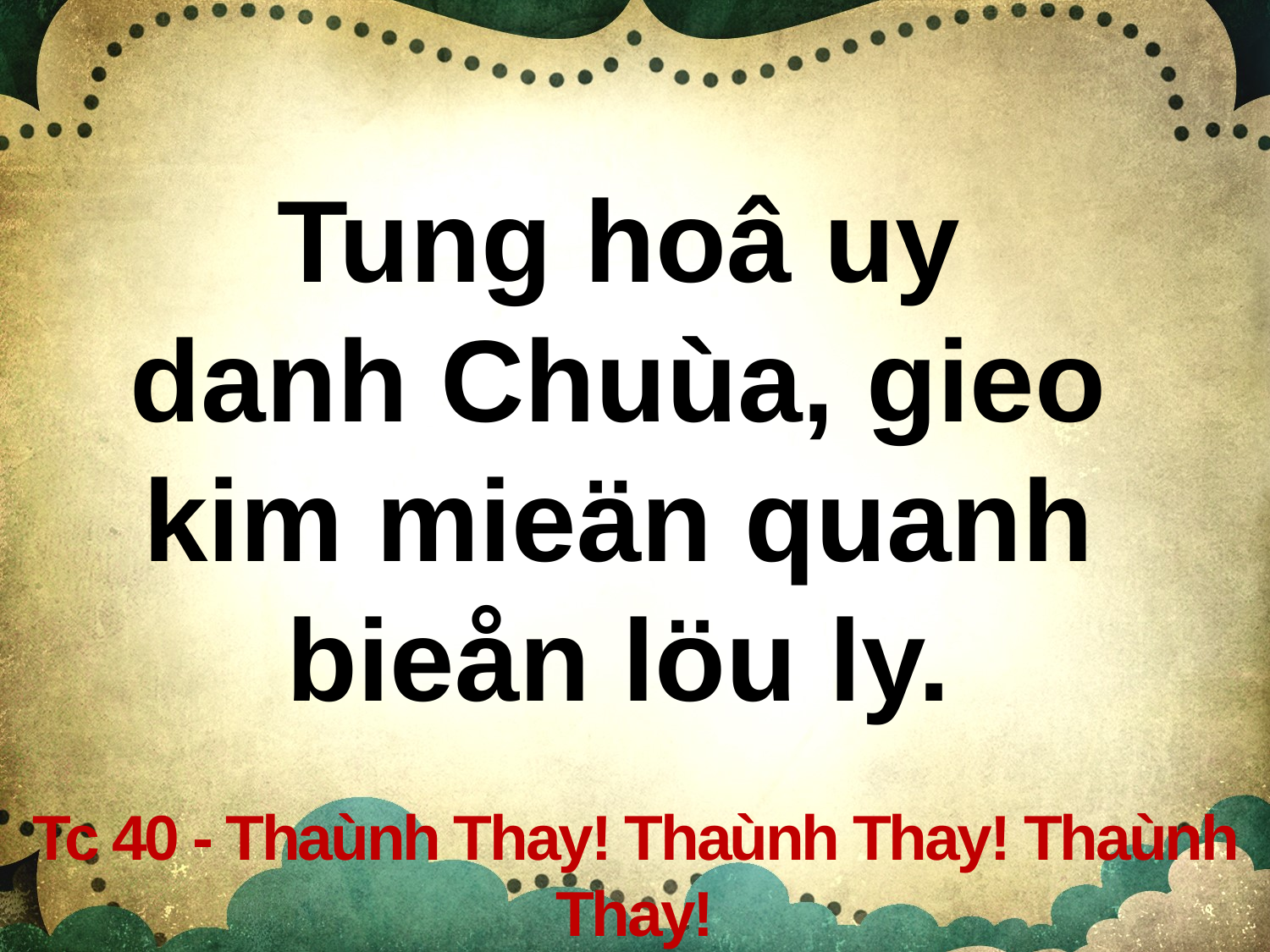

Tung hoâ uy
danh Chuùa, gieo
kim mieän quanh
bieån löu ly.
Tc 40 - Thaùnh Thay! Thaùnh Thay! Thaùnh Thay!